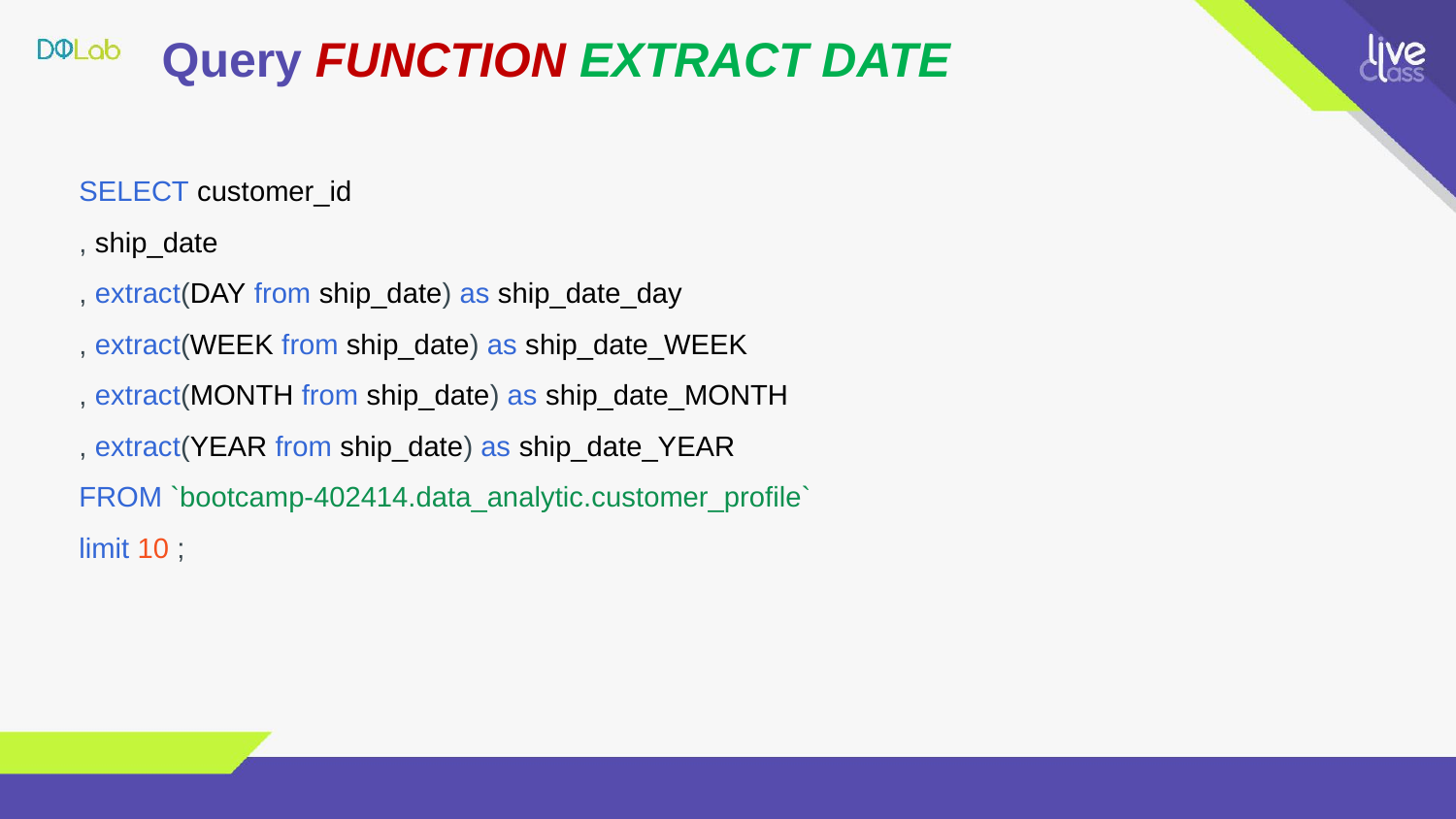

Query FUNCTION EXTRACT DATE
SELECT customer_id
, ship_date
, extract(DAY from ship_date) as ship_date_day
, extract(WEEK from ship_date) as ship_date_WEEK
, extract(MONTH from ship_date) as ship_date_MONTH
, extract(YEAR from ship_date) as ship_date_YEAR
FROM `bootcamp-402414.data_analytic.customer_profile`
limit 10 ;